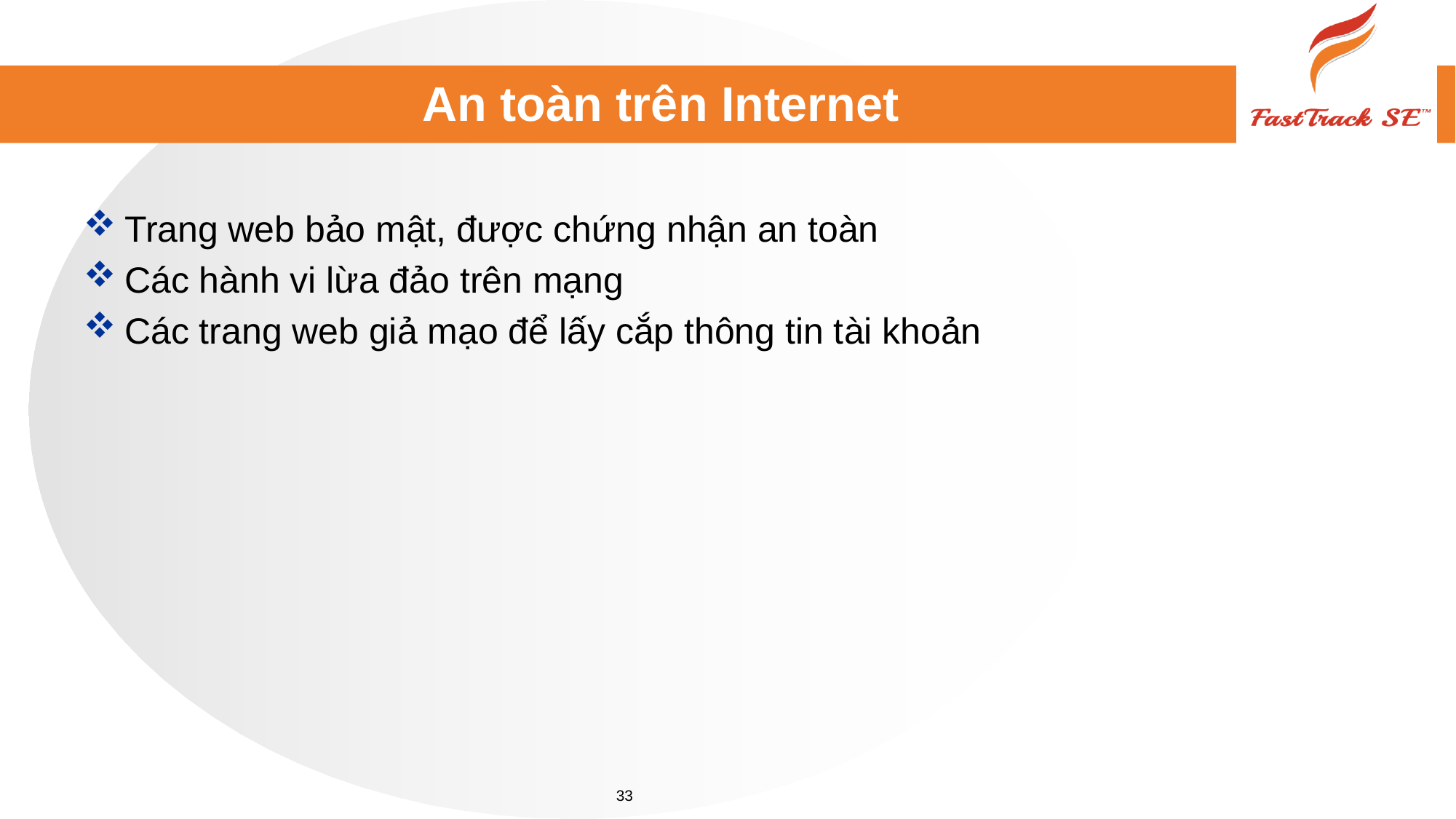

# An toàn trên Internet
Trang web bảo mật, được chứng nhận an toàn
Các hành vi lừa đảo trên mạng
Các trang web giả mạo để lấy cắp thông tin tài khoản

33